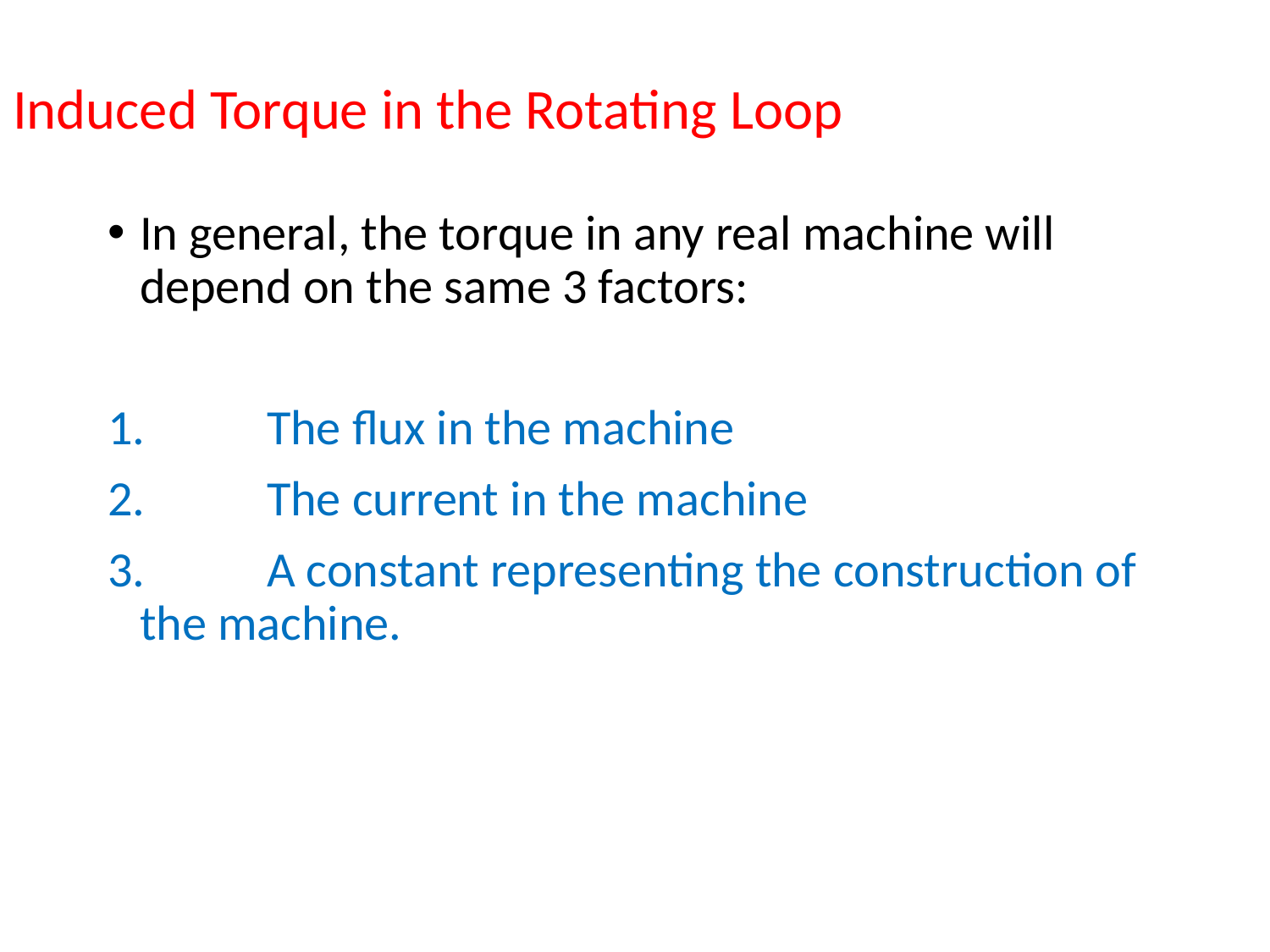

# Induced Torque in the Rotating Loop

In general, the torque in any real machine will depend on the same 3 factors:

1.	The flux in the machine
2.	The current in the machine
3.	A constant representing the construction of the machine.